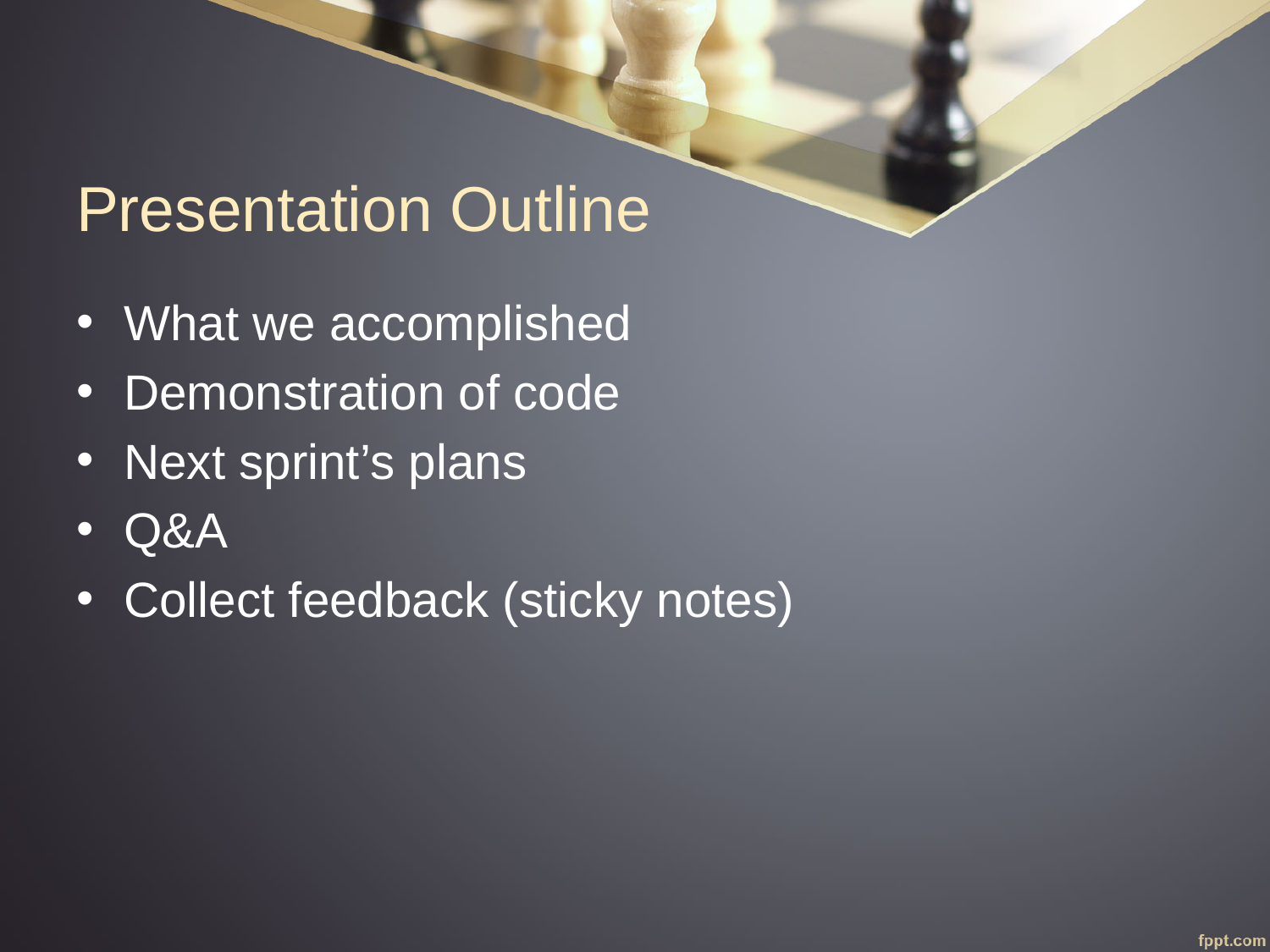

# Presentation Outline
What we accomplished
Demonstration of code
Next sprint’s plans
Q&A
Collect feedback (sticky notes)